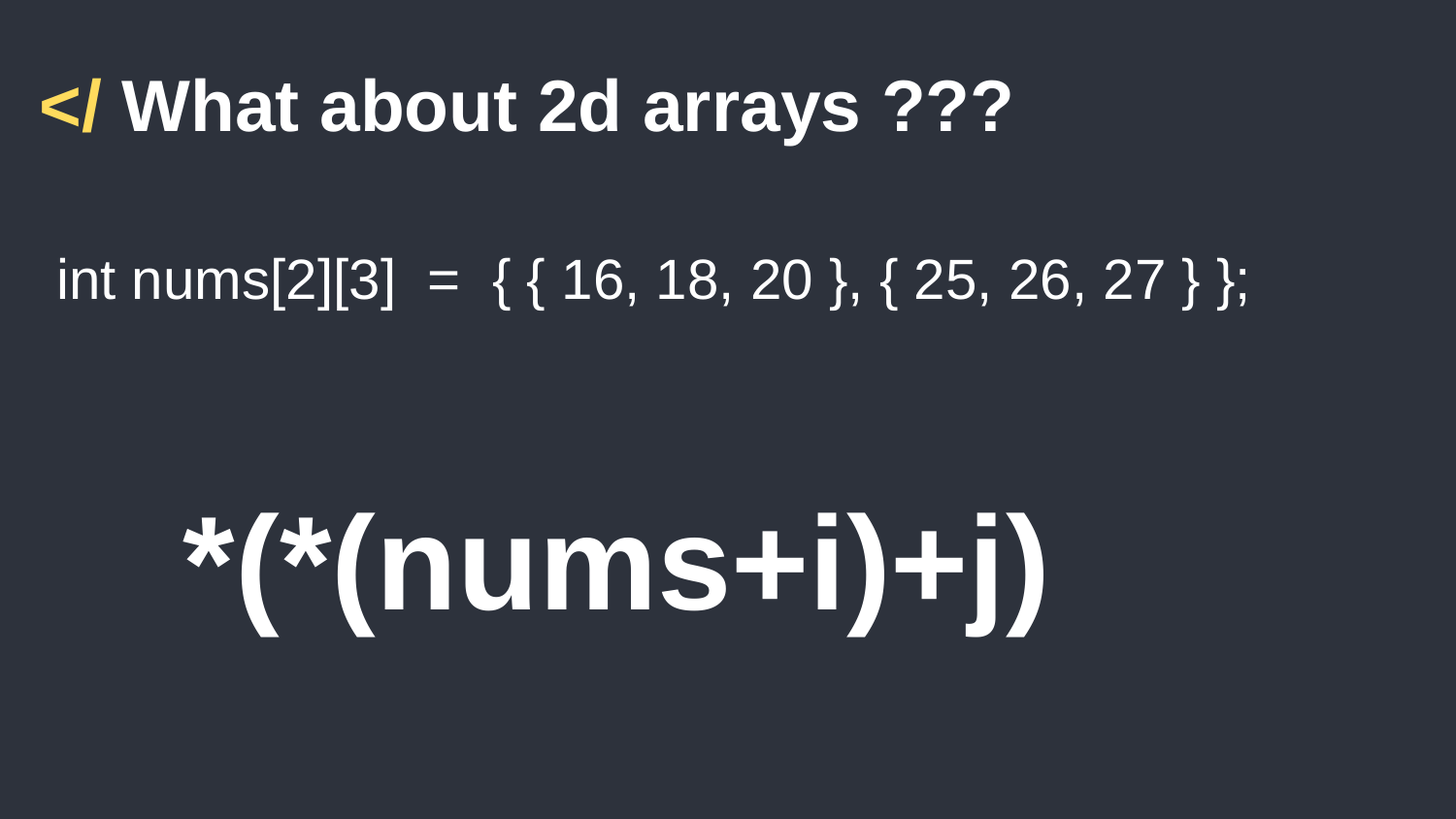

</ What about 2d arrays ???
int nums[2][3]  =  { { 16, 18, 20 }, { 25, 26, 27 } };
*(*(nums+i)+j)